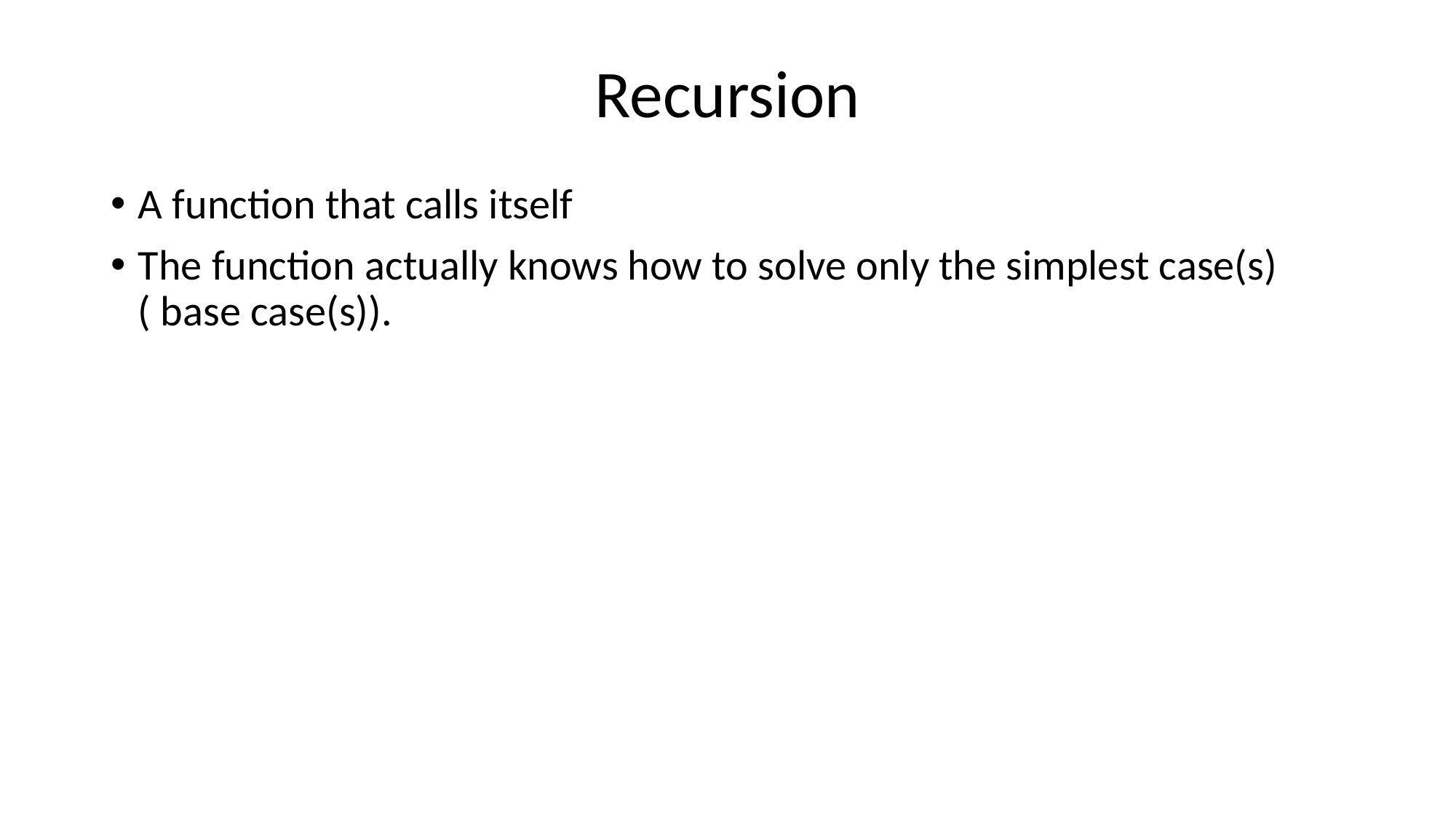

# Recursion
A function that calls itself
The function actually knows how to solve only the simplest case(s) ( base case(s)).